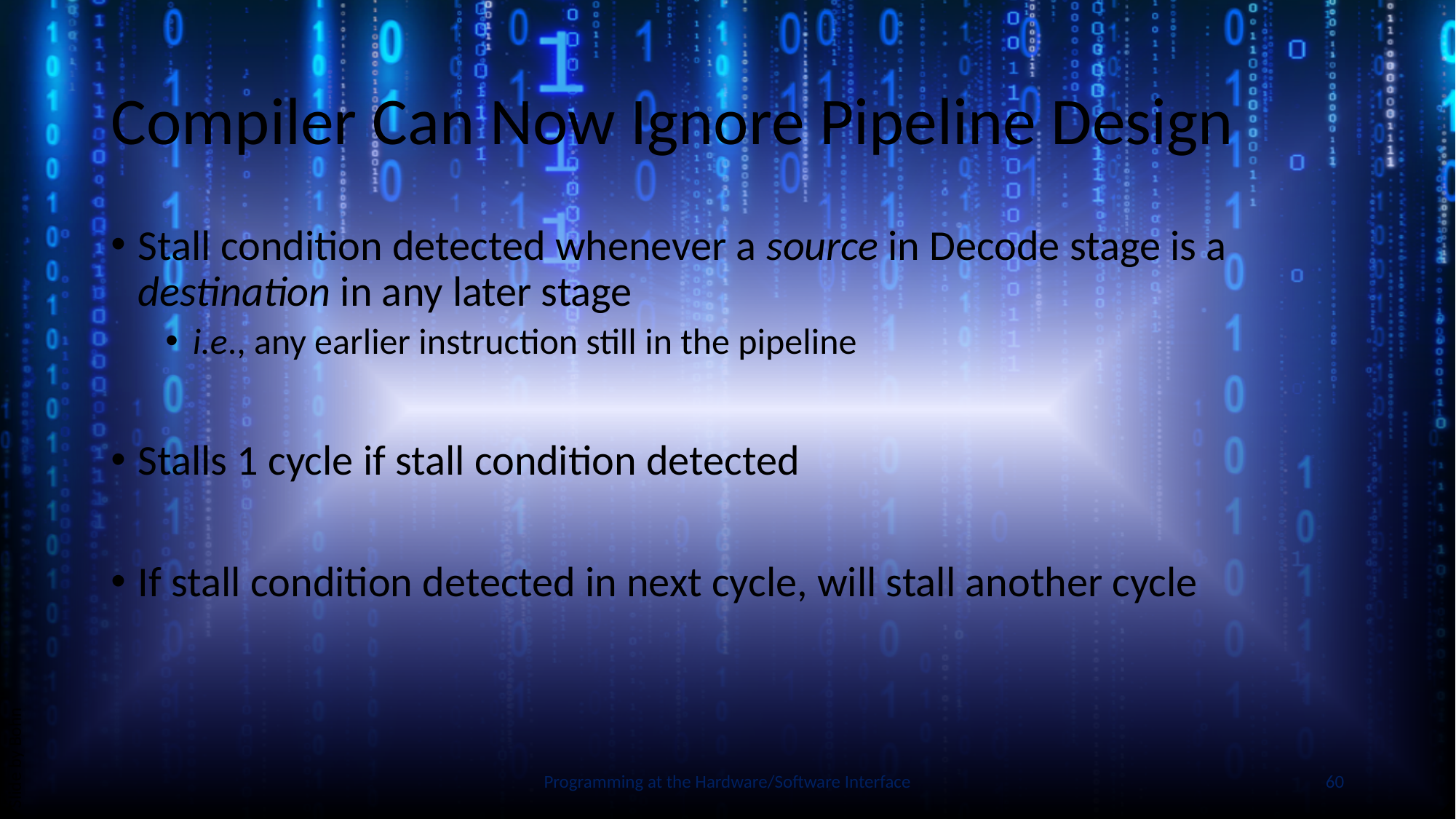

# Compiler Can Now Ignore Pipeline Design
Stall condition detected whenever a source in Decode stage is a destination in any later stage
i.e., any earlier instruction still in the pipeline

Stalls 1 cycle if stall condition detected

If stall condition detected in next cycle, will stall another cycle
Slide by Bohn
Programming at the Hardware/Software Interface
60